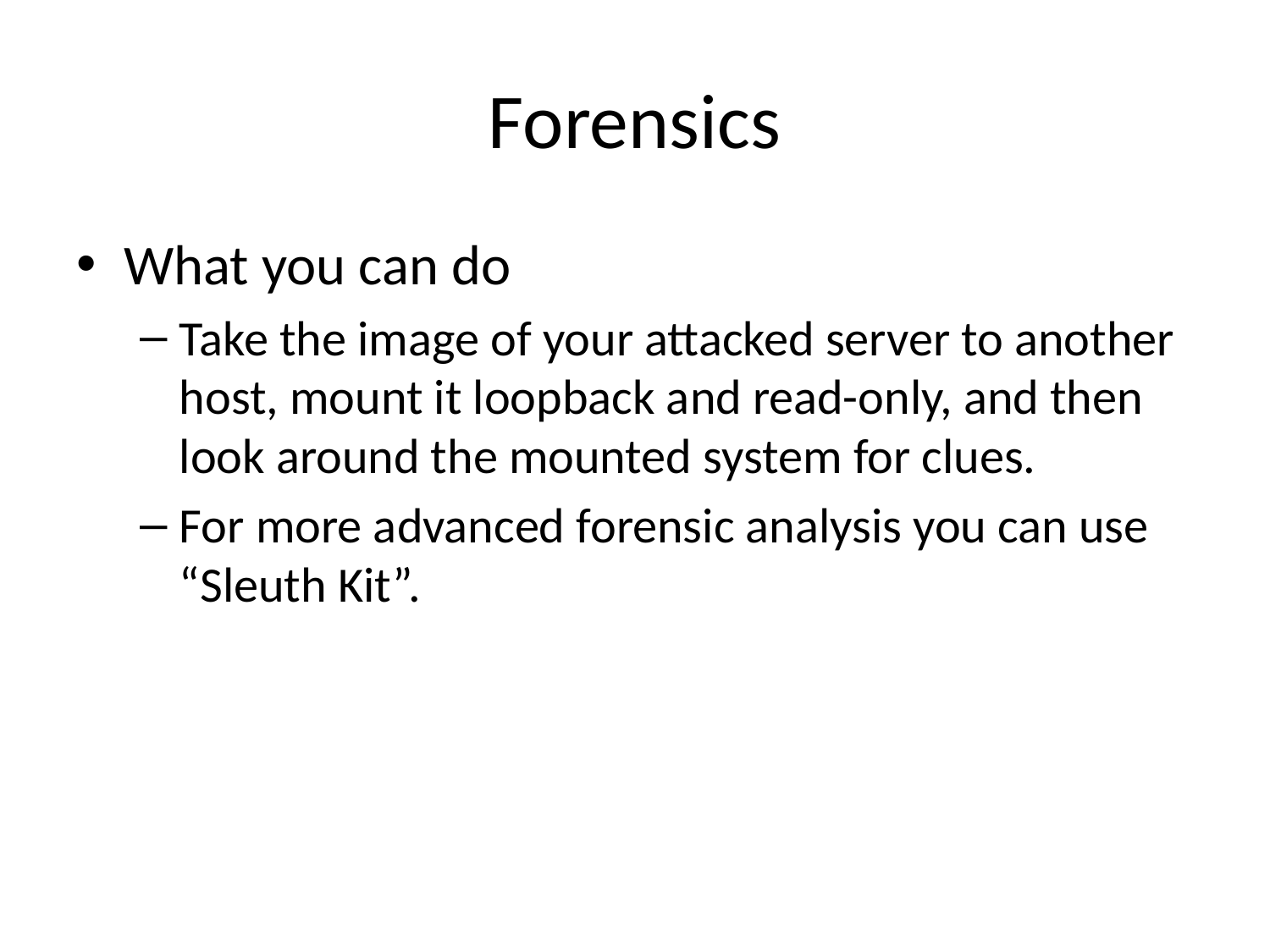

# Forensics
What you can do
Take the image of your attacked server to another host, mount it loopback and read-only, and then look around the mounted system for clues.
For more advanced forensic analysis you can use “Sleuth Kit”.